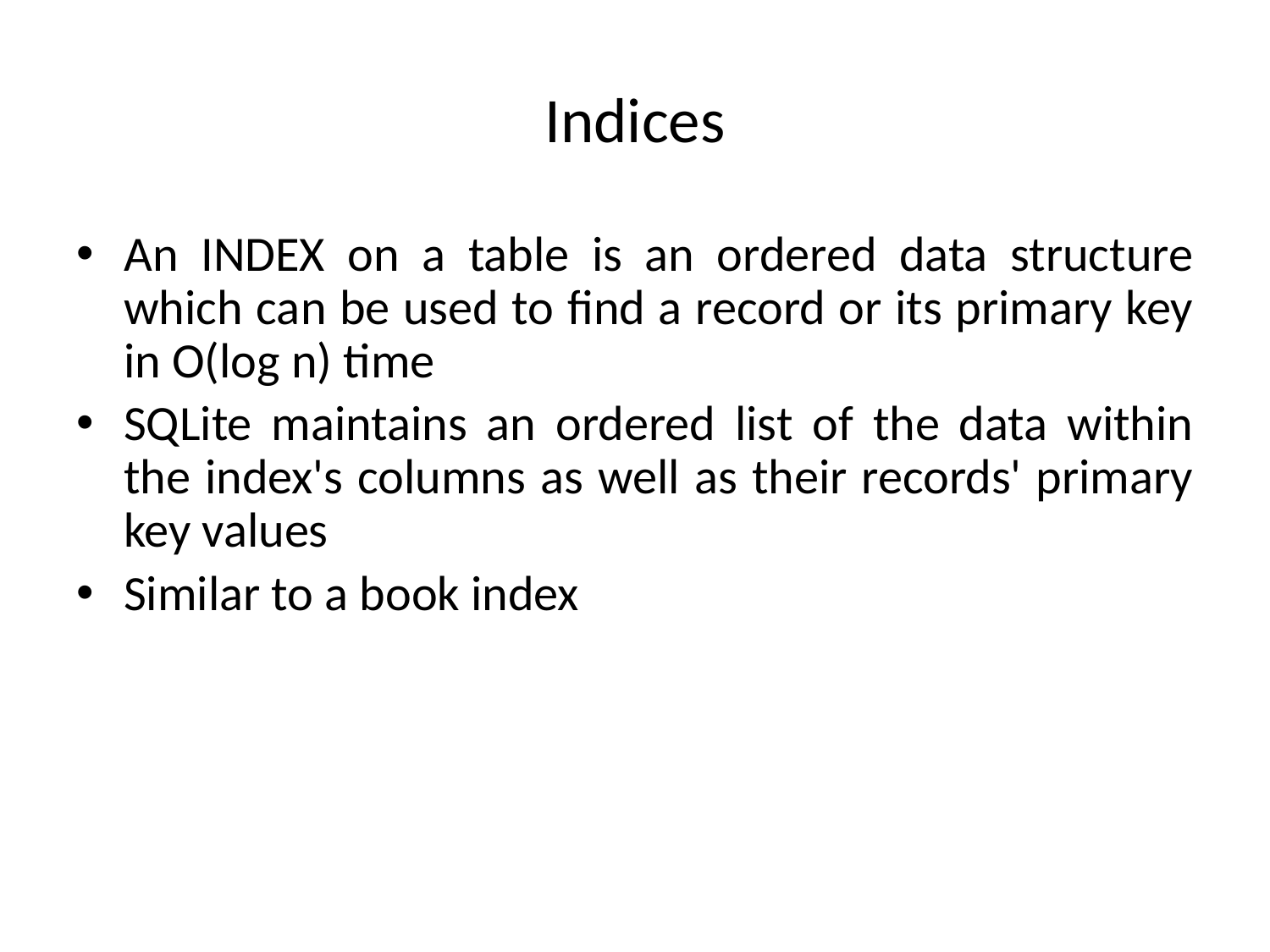

# Indices
An INDEX on a table is an ordered data structure which can be used to find a record or its primary key in O(log n) time
SQLite maintains an ordered list of the data within the index's columns as well as their records' primary key values
Similar to a book index